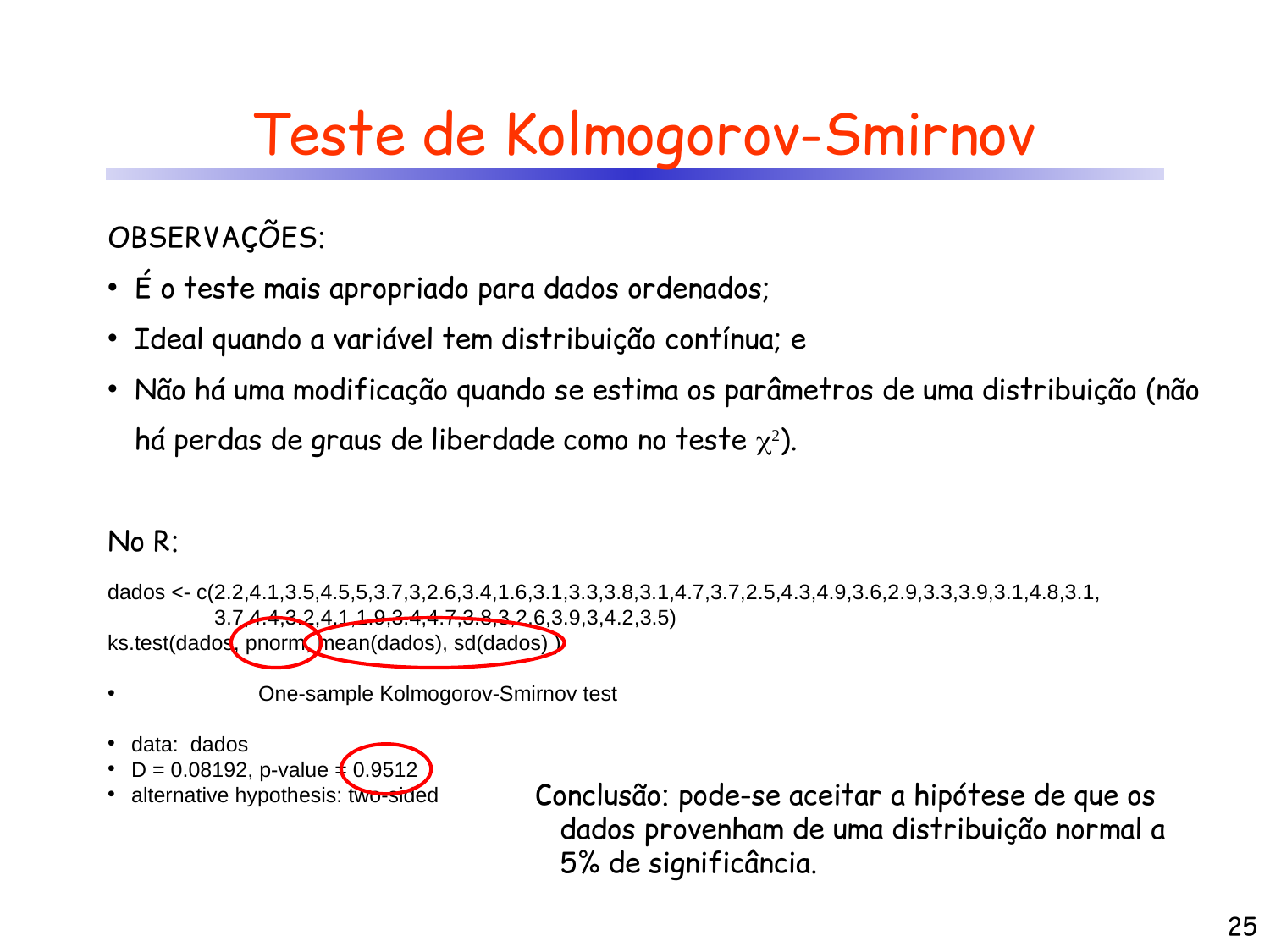

# Teste de Kolmogorov-Smirnov
OBSERVAÇÕES:
É o teste mais apropriado para dados ordenados;
Ideal quando a variável tem distribuição contínua; e
Não há uma modificação quando se estima os parâmetros de uma distribuição (não há perdas de graus de liberdade como no teste χ2).

No R:
dados <- c(2.2,4.1,3.5,4.5,5,3.7,3,2.6,3.4,1.6,3.1,3.3,3.8,3.1,4.7,3.7,2.5,4.3,4.9,3.6,2.9,3.3,3.9,3.1,4.8,3.1,
                  3.7,4.4,3.2,4.1,1.9,3.4,4.7,3.8,3,2.6,3.9,3,4.2,3.5)
ks.test(dados, pnorm, mean(dados), sd(dados) )

	One-sample Kolmogorov-Smirnov test

data:  dados
D = 0.08192, p-value = 0.9512
alternative hypothesis: two-sided

Conclusão: pode-se aceitar a hipótese de que os dados provenham de uma distribuição normal a 5% de significância.
25